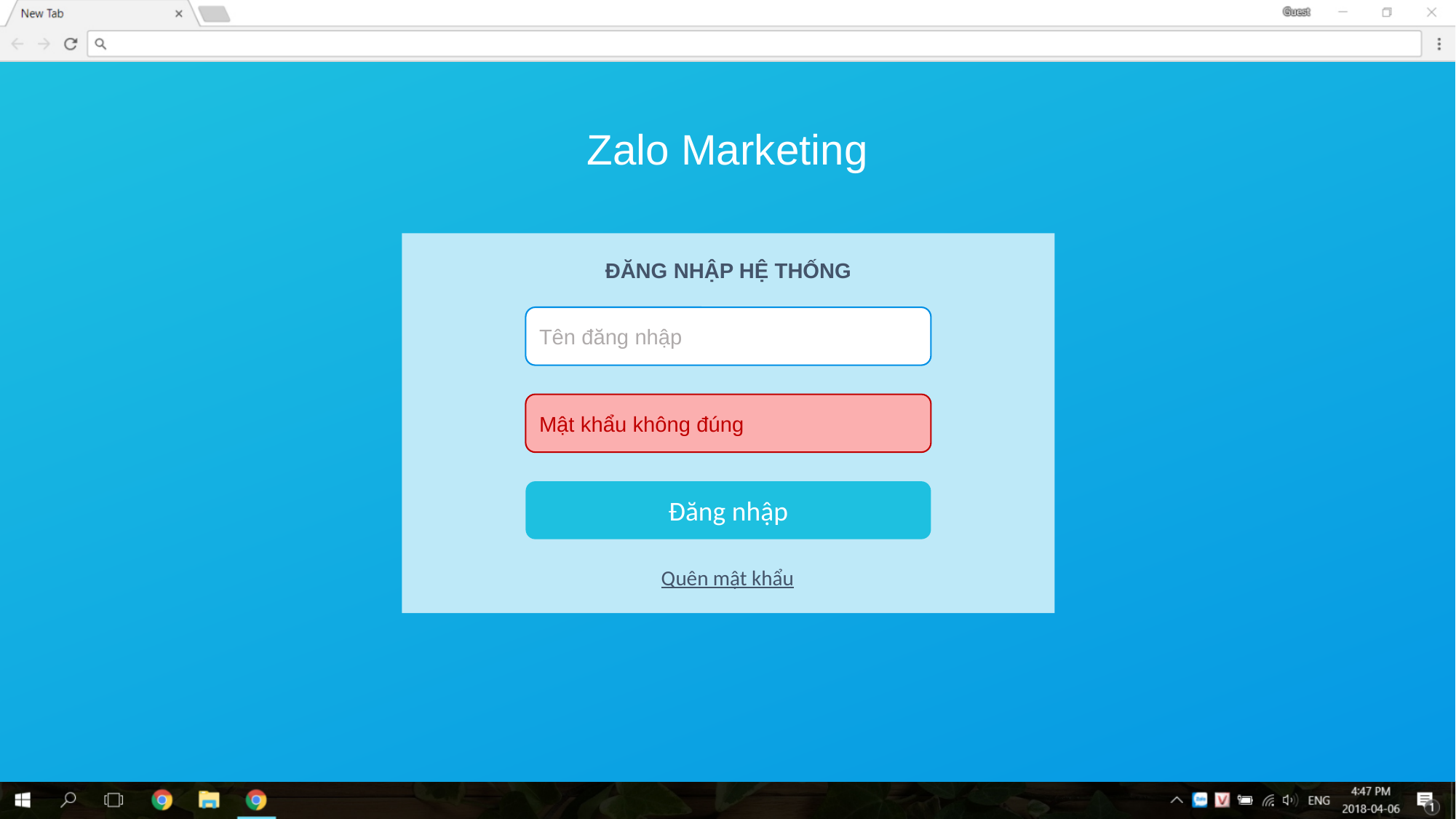

Zalo Marketing

ĐĂNG NHẬP HỆ THỐNG
Tên đăng nhập
Mật khẩu không đúng
Đăng nhập
Quên mật khẩu